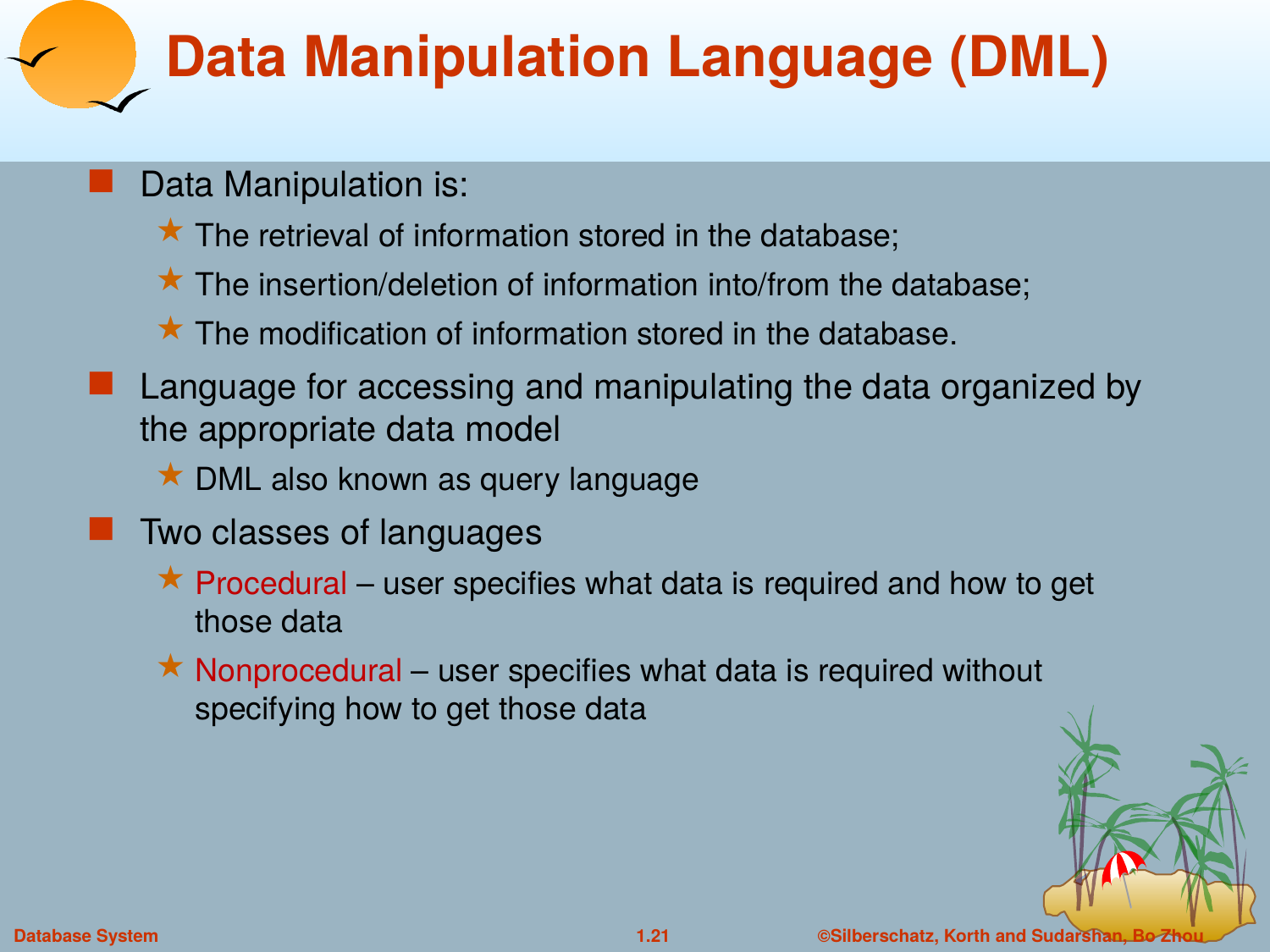

# Data Manipulation Language (DML)
Data Manipulation is:
The retrieval of information stored in the database;
The insertion/deletion of information into/from the database;
The modification of information stored in the database.
Language for accessing and manipulating the data organized by the appropriate data model
DML also known as query language
Two classes of languages
Procedural – user specifies what data is required and how to get those data
Nonprocedural – user specifies what data is required without specifying how to get those data